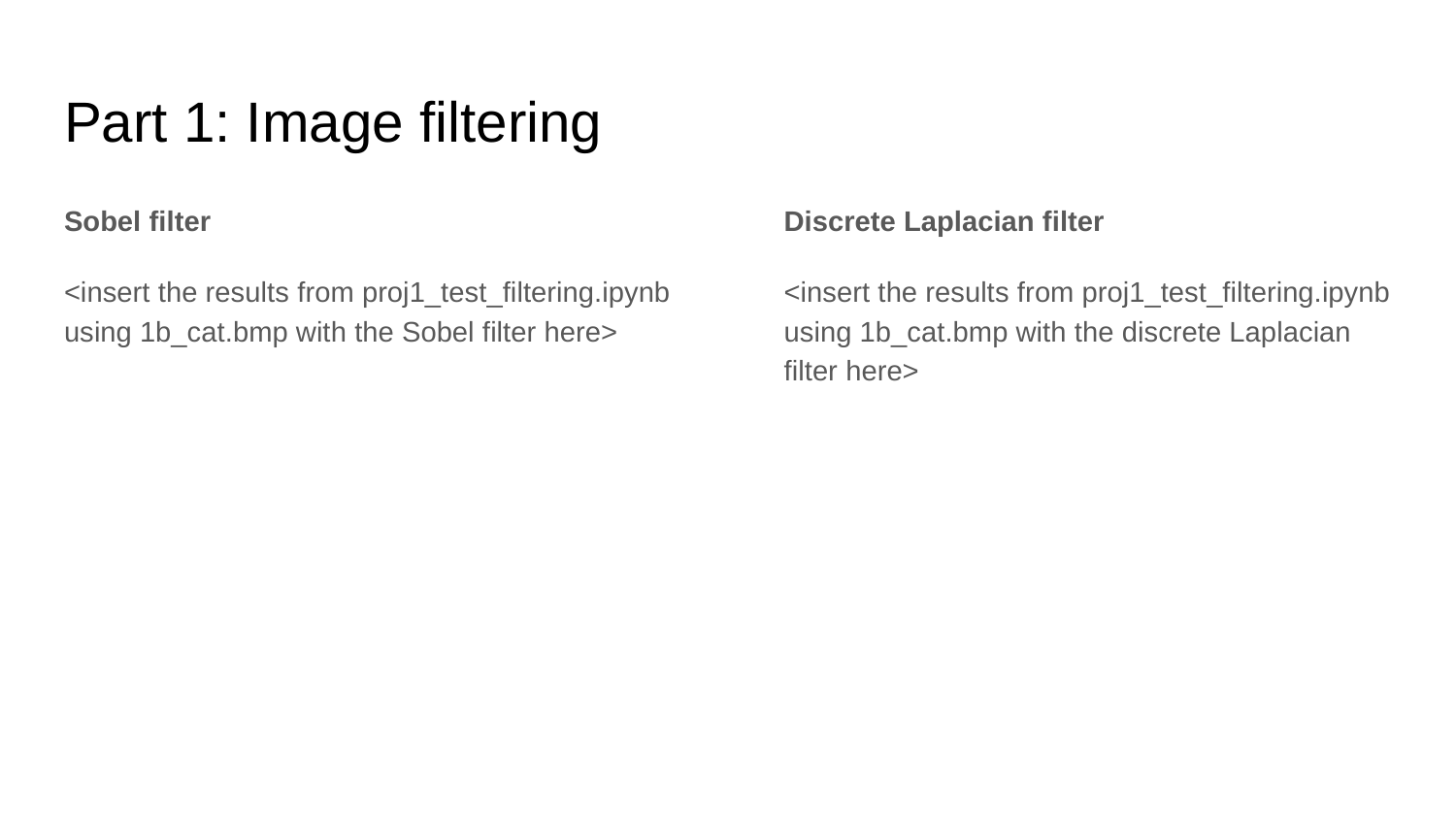

# Part 1: Image filtering
Sobel filter
<insert the results from proj1_test_filtering.ipynb using 1b_cat.bmp with the Sobel filter here>
Discrete Laplacian filter
<insert the results from proj1_test_filtering.ipynb using 1b_cat.bmp with the discrete Laplacian filter here>